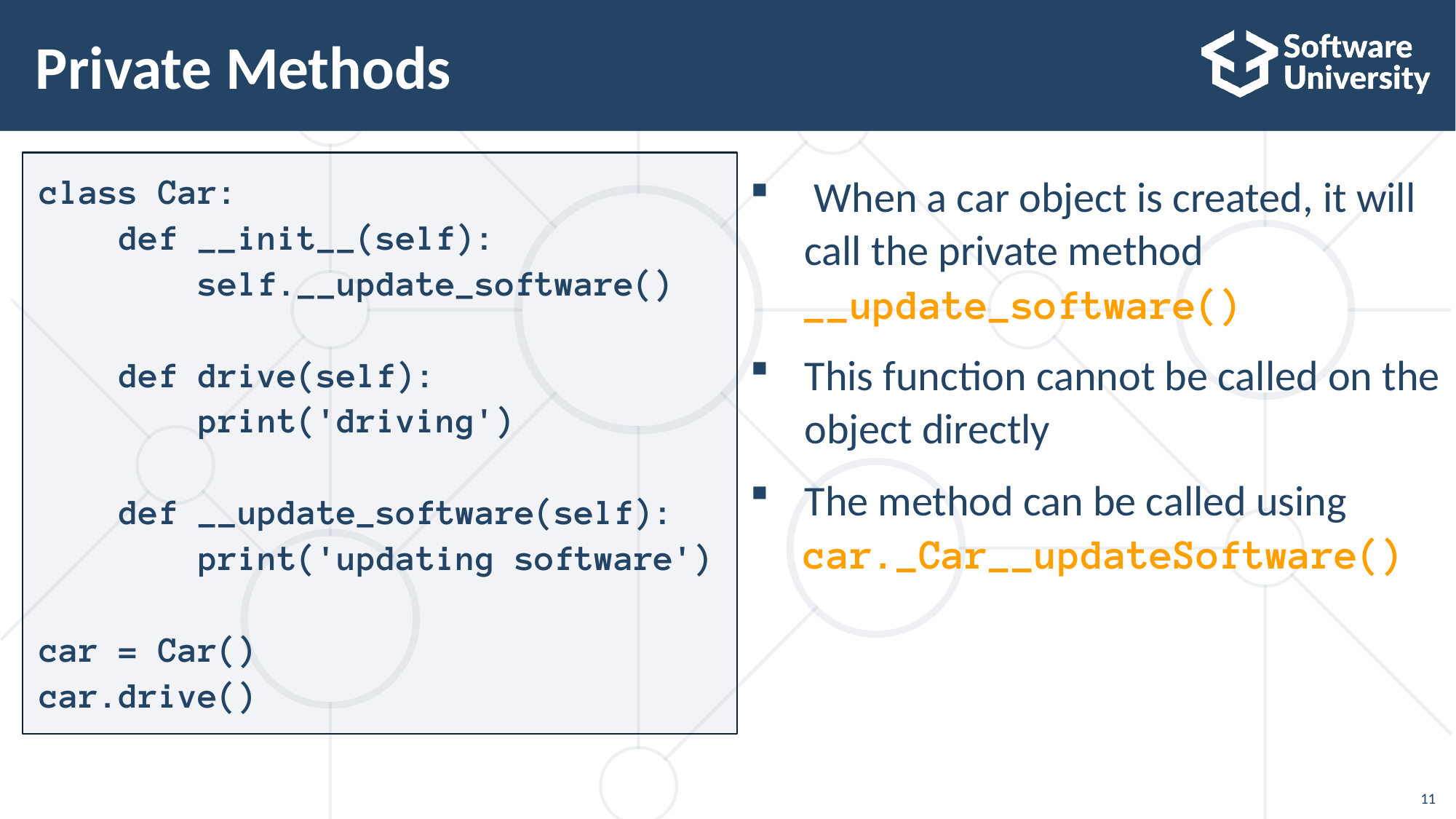

# Private Methods
class Car:
    def __init__(self):
        self.__update_software()

    def drive(self):
        print('driving')

    def __update_software(self):
        print('updating software')

car = Car()
car.drive()
 When a car object is created, it will call the private method __update_software()
This function cannot be called on the object directly
The method can be called using car._Car__updateSoftware()
11